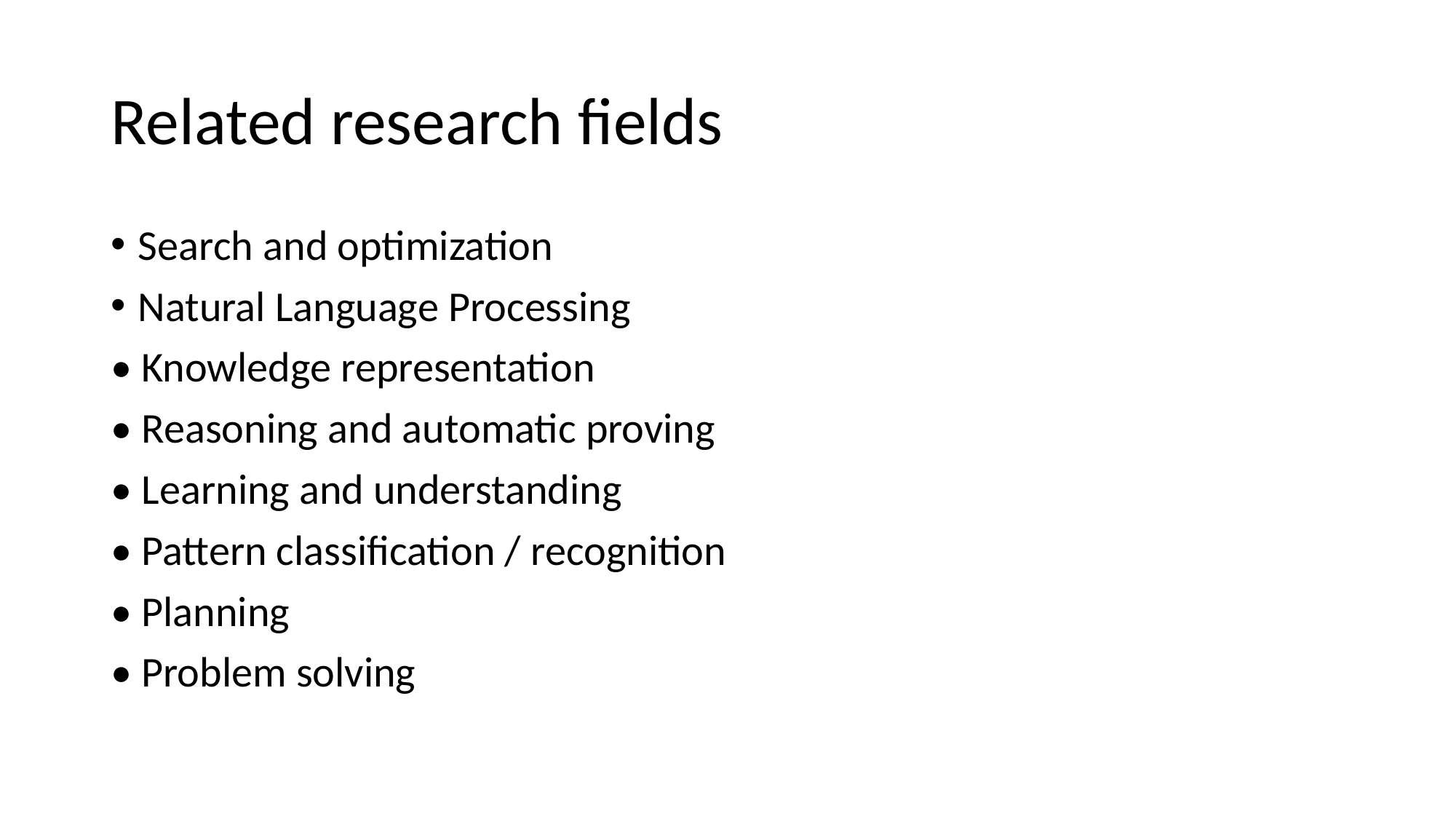

# Related research fields
Search and optimization
Natural Language Processing
• Knowledge representation
• Reasoning and automatic proving
• Learning and understanding
• Pattern classification / recognition
• Planning
• Problem solving